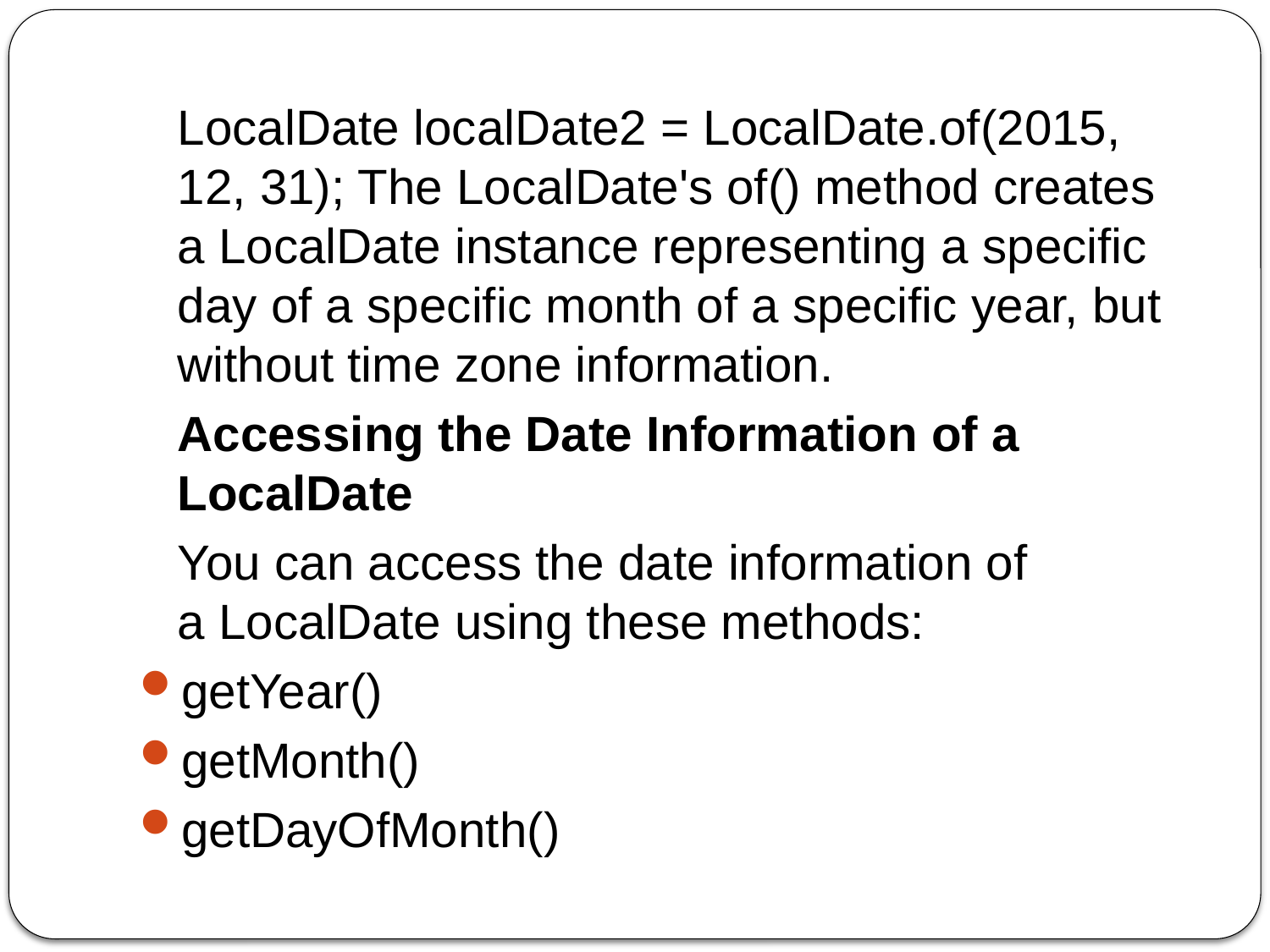

LocalDate localDate2 = LocalDate.of(2015, 12, 31); The LocalDate's of() method creates a LocalDate instance representing a specific day of a specific month of a specific year, but without time zone information.
	Accessing the Date Information of a LocalDate
	You can access the date information of a LocalDate using these methods:
getYear()
getMonth()
getDayOfMonth()